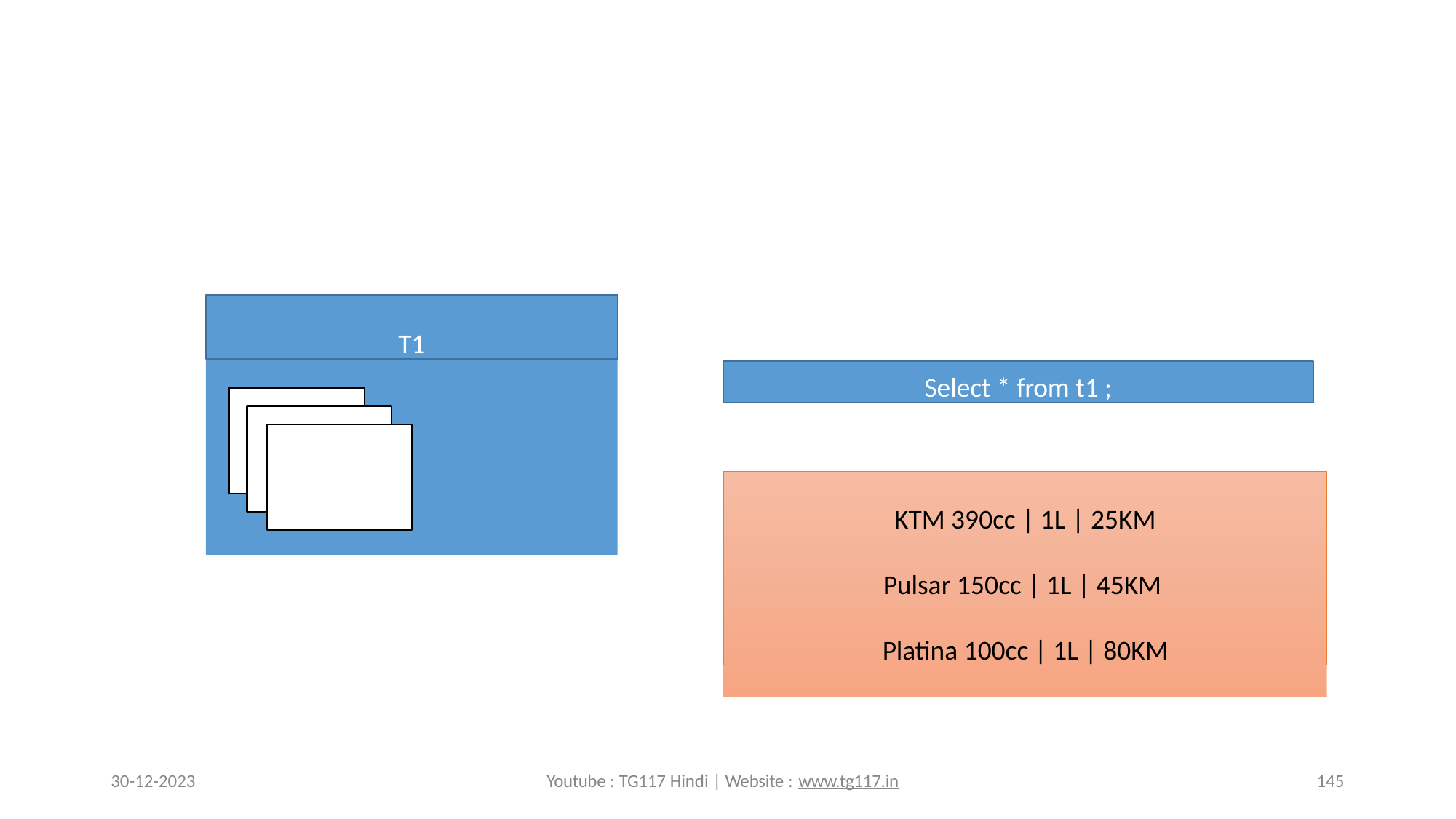

T1
Select * from t1 ;

KTM 390cc | 1L | 25KM
Pulsar 150cc | 1L | 45KM  Platina 100cc | 1L | 80KM
30-12-2023
Youtube : TG117 Hindi | Website : www.tg117.in
145